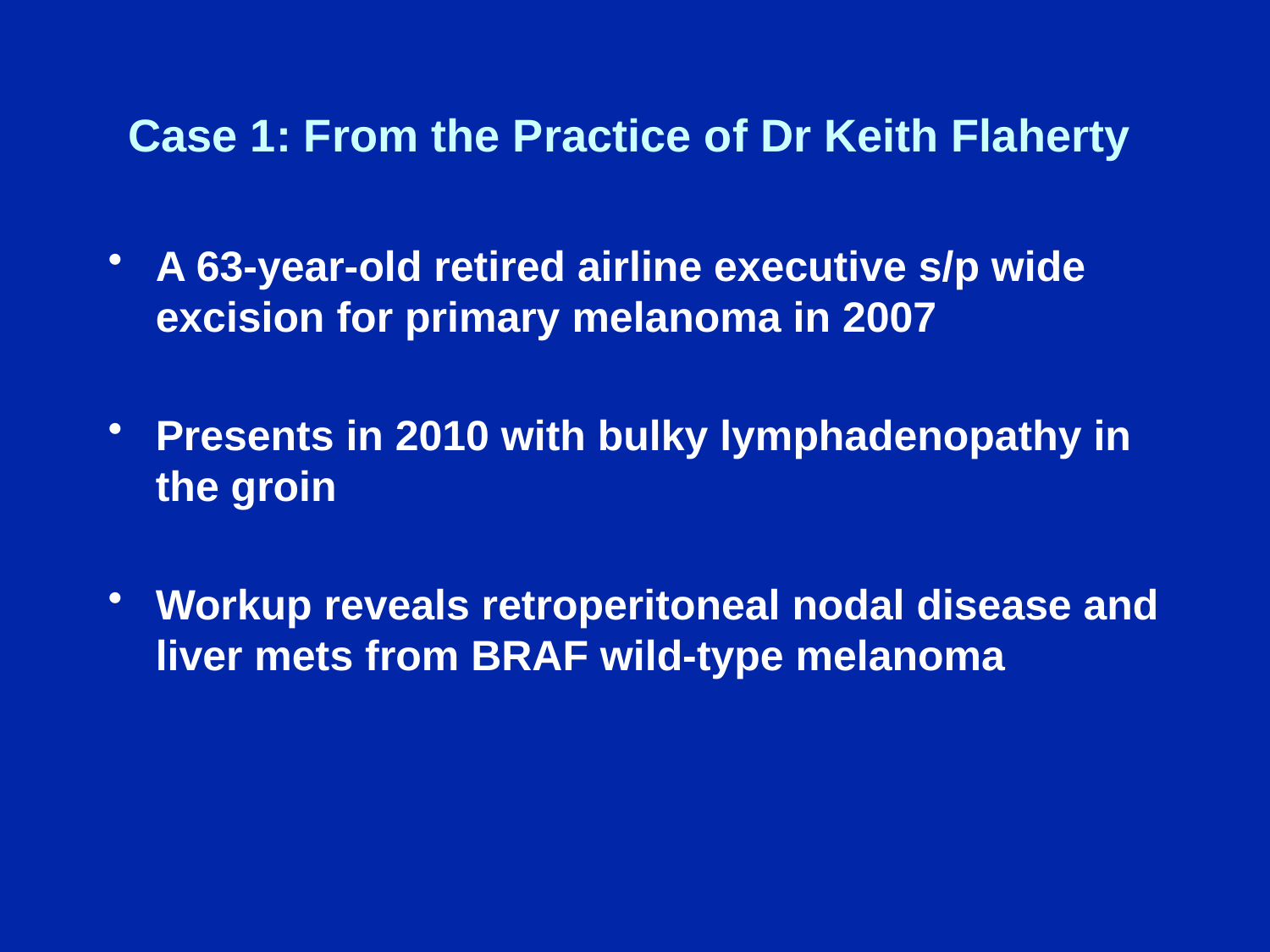

# Case 1: From the Practice of Dr Keith Flaherty
A 63-year-old retired airline executive s/p wide excision for primary melanoma in 2007

Presents in 2010 with bulky lymphadenopathy in the groin

Workup reveals retroperitoneal nodal disease and liver mets from BRAF wild-type melanoma